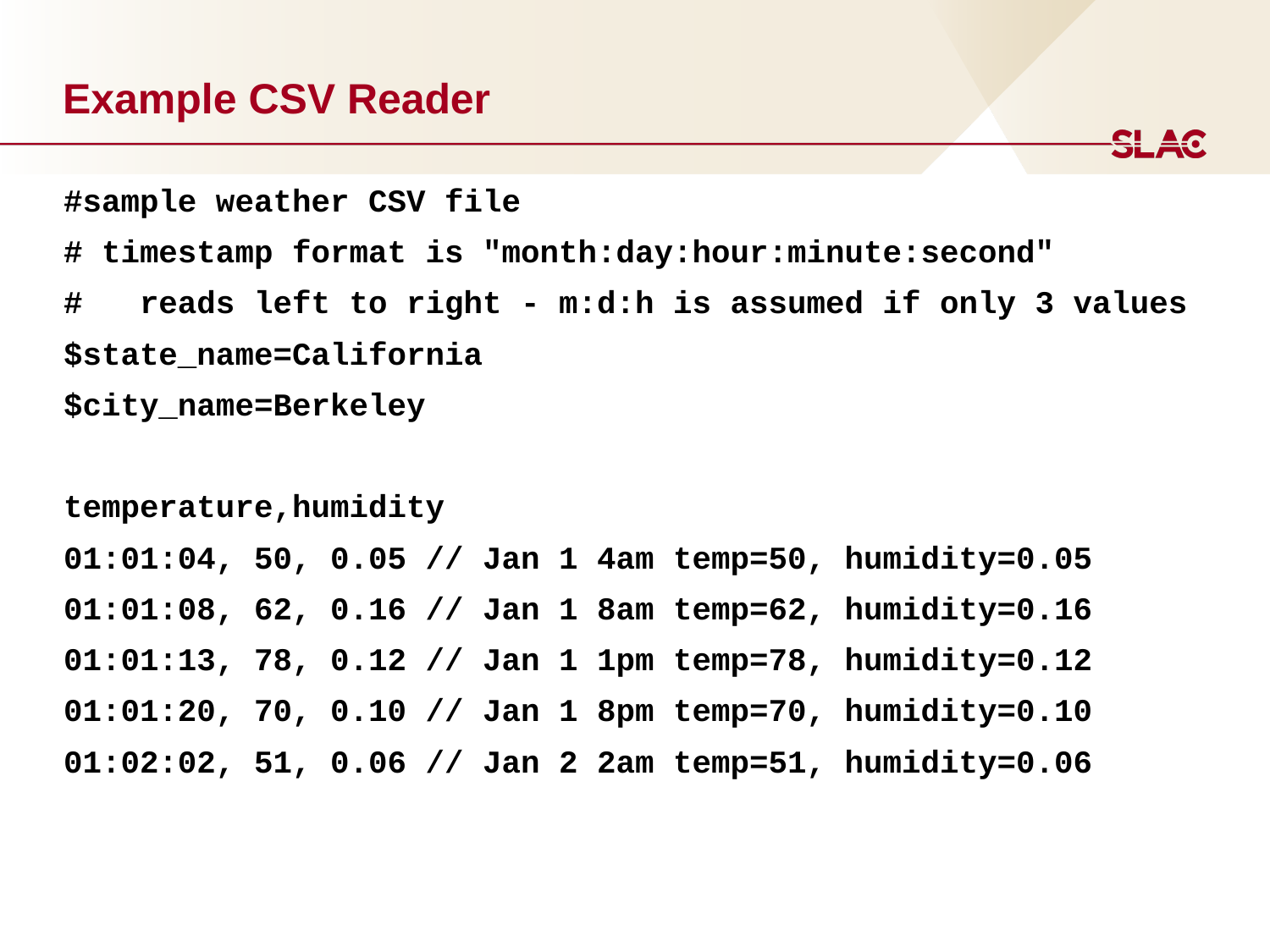

# Example CSV Reader
#sample weather CSV file
# timestamp format is "month:day:hour:minute:second"
#   reads left to right - m:d:h is assumed if only 3 values
$state_name=California
$city_name=Berkeley

temperature,humidity
01:01:04, 50, 0.05 // Jan 1 4am temp=50, humidity=0.05
01:01:08, 62, 0.16 // Jan 1 8am temp=62, humidity=0.16
01:01:13, 78, 0.12 // Jan 1 1pm temp=78, humidity=0.12
01:01:20, 70, 0.10 // Jan 1 8pm temp=70, humidity=0.10
01:02:02, 51, 0.06 // Jan 2 2am temp=51, humidity=0.06